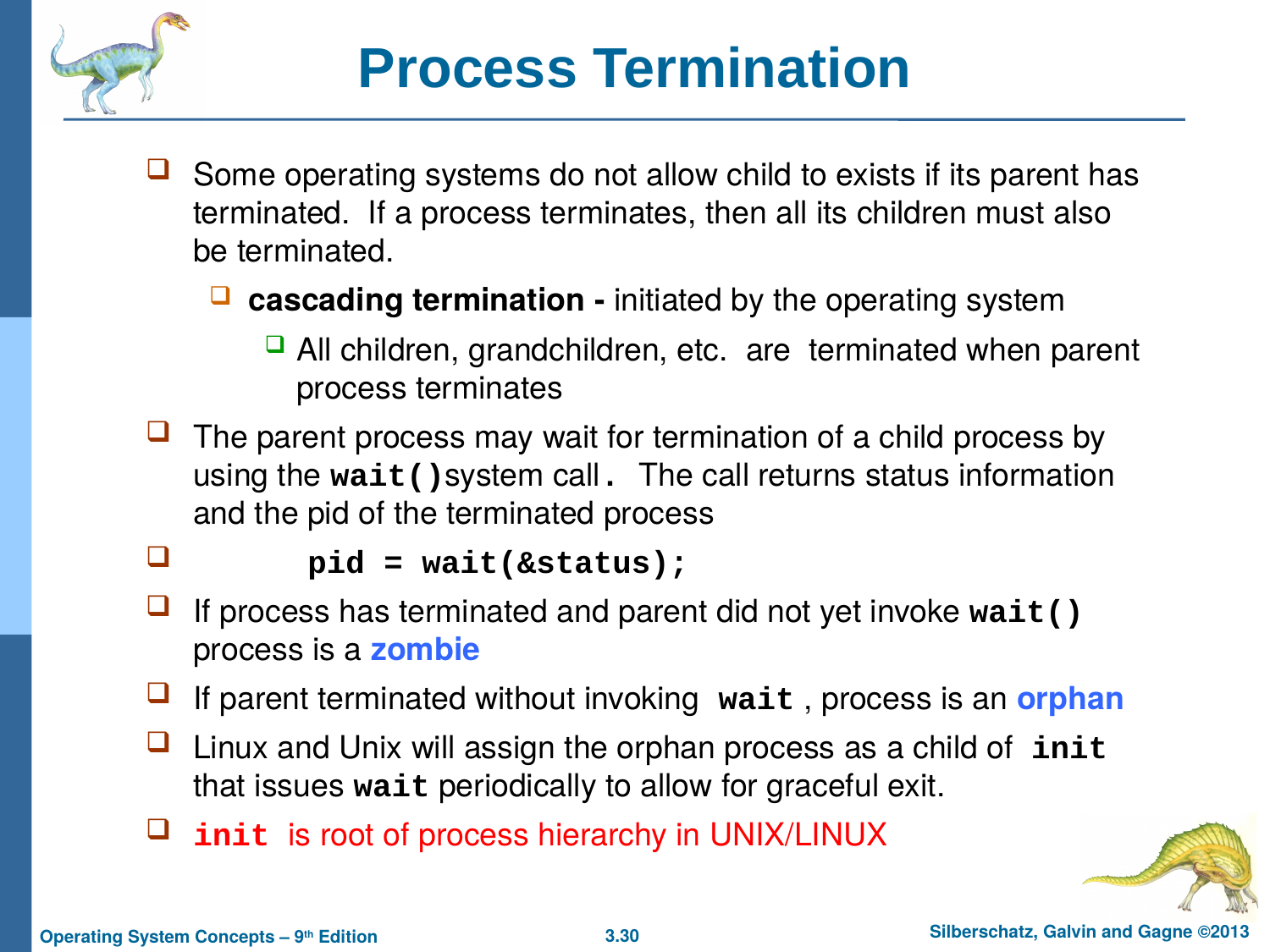

# Process Termination

Some operating systems do not allow child to exists if its parent has terminated.  If a process terminates, then all its children must also be terminated.
cascading termination - initiated by the operating system
All children, grandchildren, etc.  are  terminated when parent process terminates
The parent process may wait for termination of a child process by using the wait()system call. The call returns status information and the pid of the terminated process
      pid = wait(&status);
If process has terminated and parent did not yet invoke wait() process is a zombie
If parent terminated without invoking wait , process is an orphan
Linux and Unix will assign the orphan process as a child of  init that issues wait periodically to allow for graceful exit.
init is root of process hierarchy in UNIX/LINUX